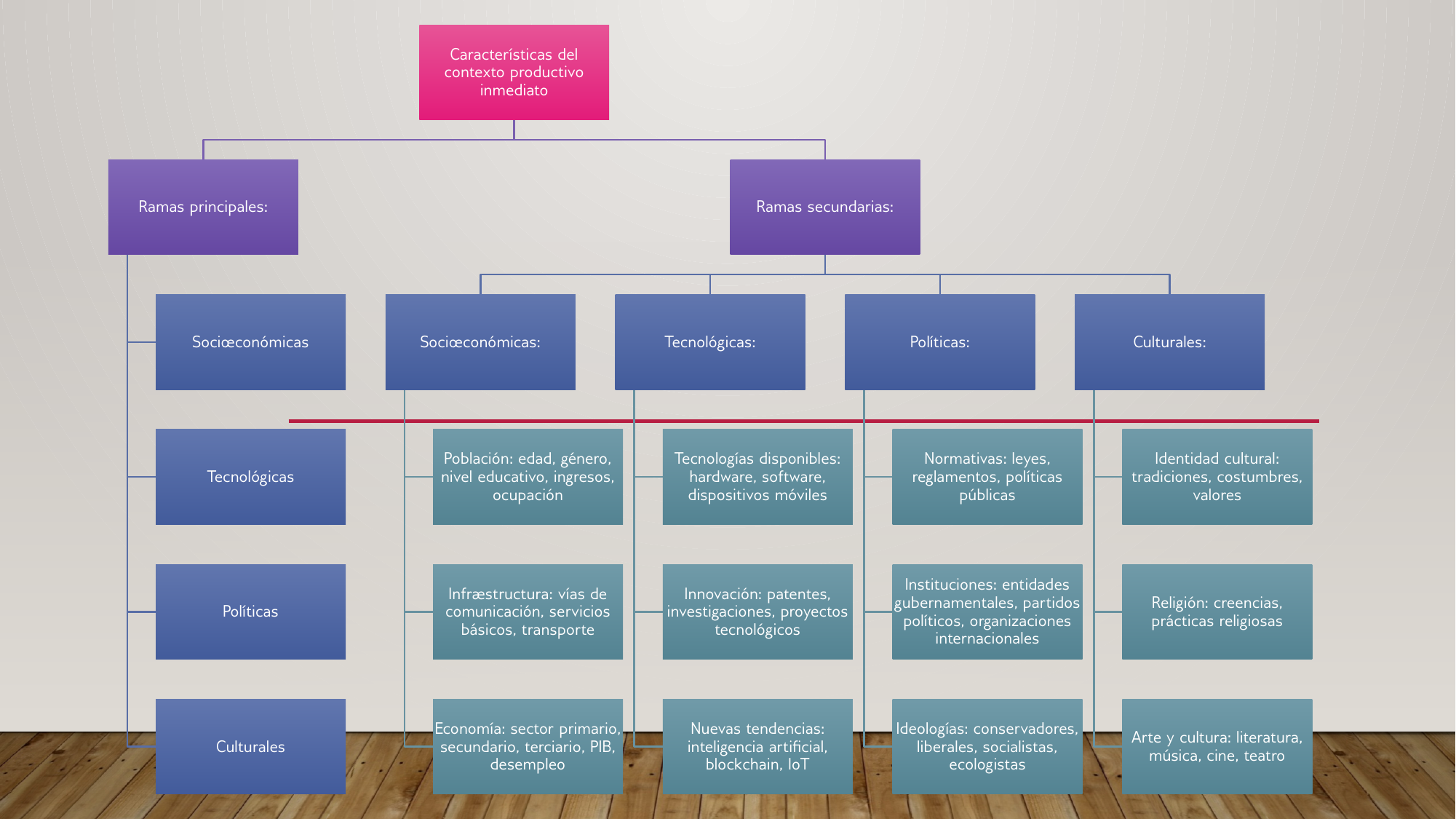

Características del contexto productivo inmediato
Ramas principales:
Socioeconómicas
Tecnológicas
Políticas
Culturales
Ramas secundarias:
Socioeconómicas:
Población: edad, género, nivel educativo, ingresos, ocupación
Infraestructura: vías de comunicación, servicios básicos, transporte
Economía: sector primario, secundario, terciario, PIB, desempleo
Tecnológicas:
Tecnologías disponibles: hardware, software, dispositivos móviles
Innovación: patentes, investigaciones, proyectos tecnológicos
Nuevas tendencias: inteligencia artificial, blockchain, IoT
Políticas:
Normativas: leyes, reglamentos, políticas públicas
Instituciones: entidades gubernamentales, partidos políticos, organizaciones internacionales
Ideologías: conservadores, liberales, socialistas, ecologistas
Culturales:
Identidad cultural: tradiciones, costumbres, valores
Religión: creencias, prácticas religiosas
Arte y cultura: literatura, música, cine, teatro